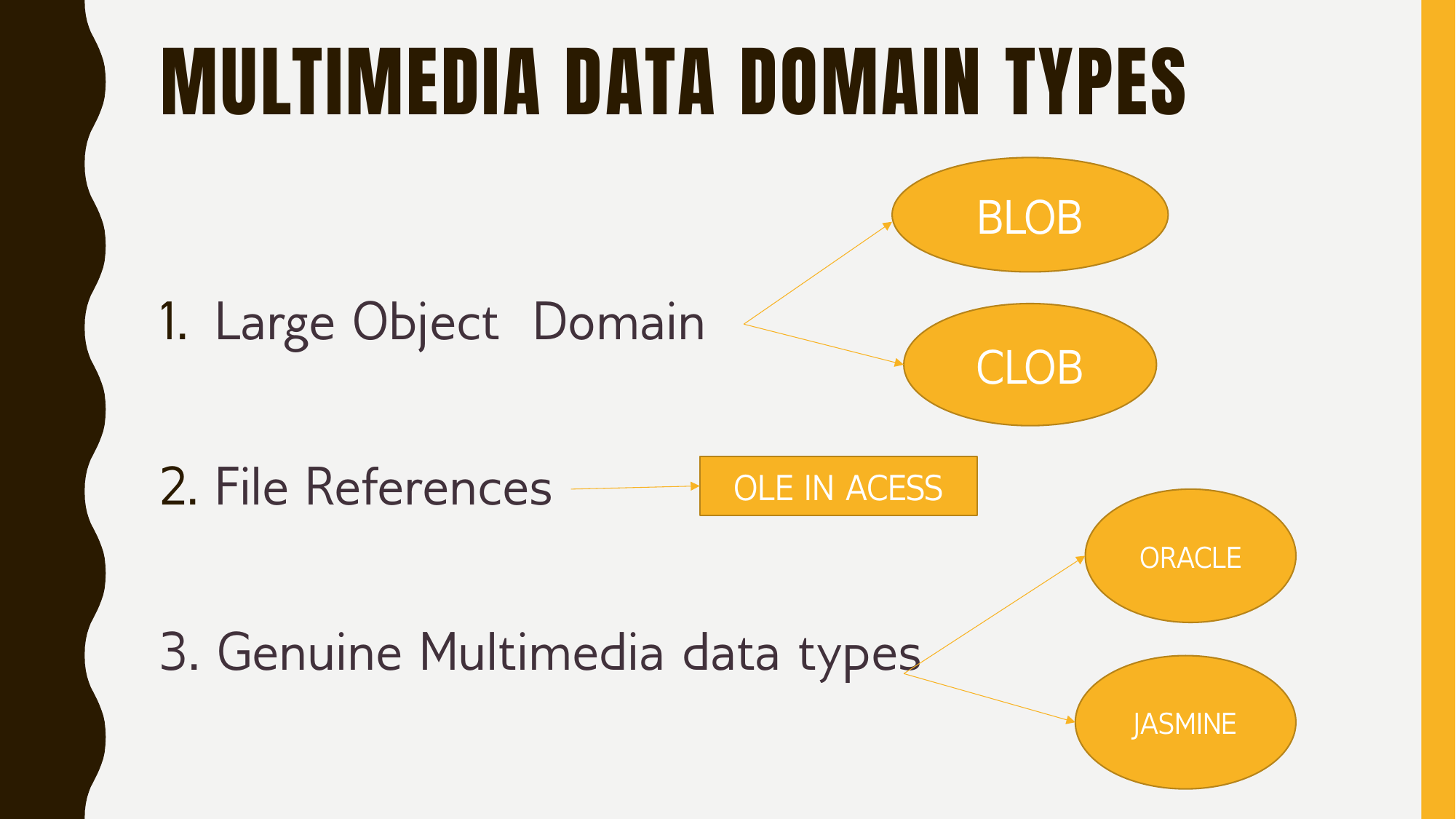

# Multimedia data domain types
BLOB
Large Object  Domain

File References

3. Genuine Multimedia data types

CLOB
OLE IN ACESS
ORACLE
JASMINE